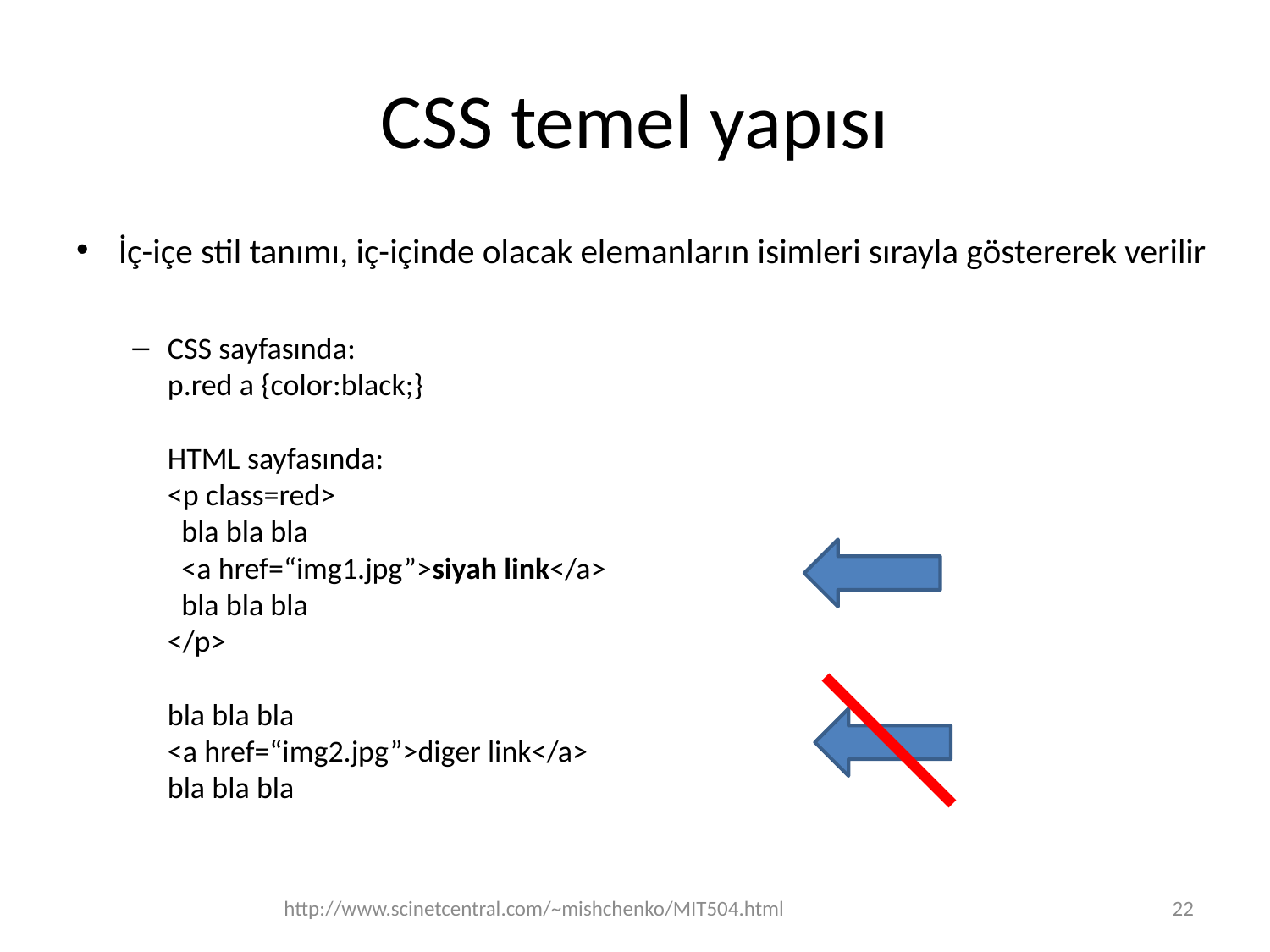

# CSS temel yapısı
İç-içe stil tanımı, iç-içinde olacak elemanların isimleri sırayla göstererek verilir

CSS sayfasında:
p.red a {color:black;}
HTML sayfasında:
<p class=red>
  bla bla bla
  <a href=“img1.jpg”>siyah link</a>
  bla bla bla
</p>
bla bla bla
<a href=“img2.jpg”>diger link</a>
bla bla bla

http://www.scinetcentral.com/~mishchenko/MIT504.html
22